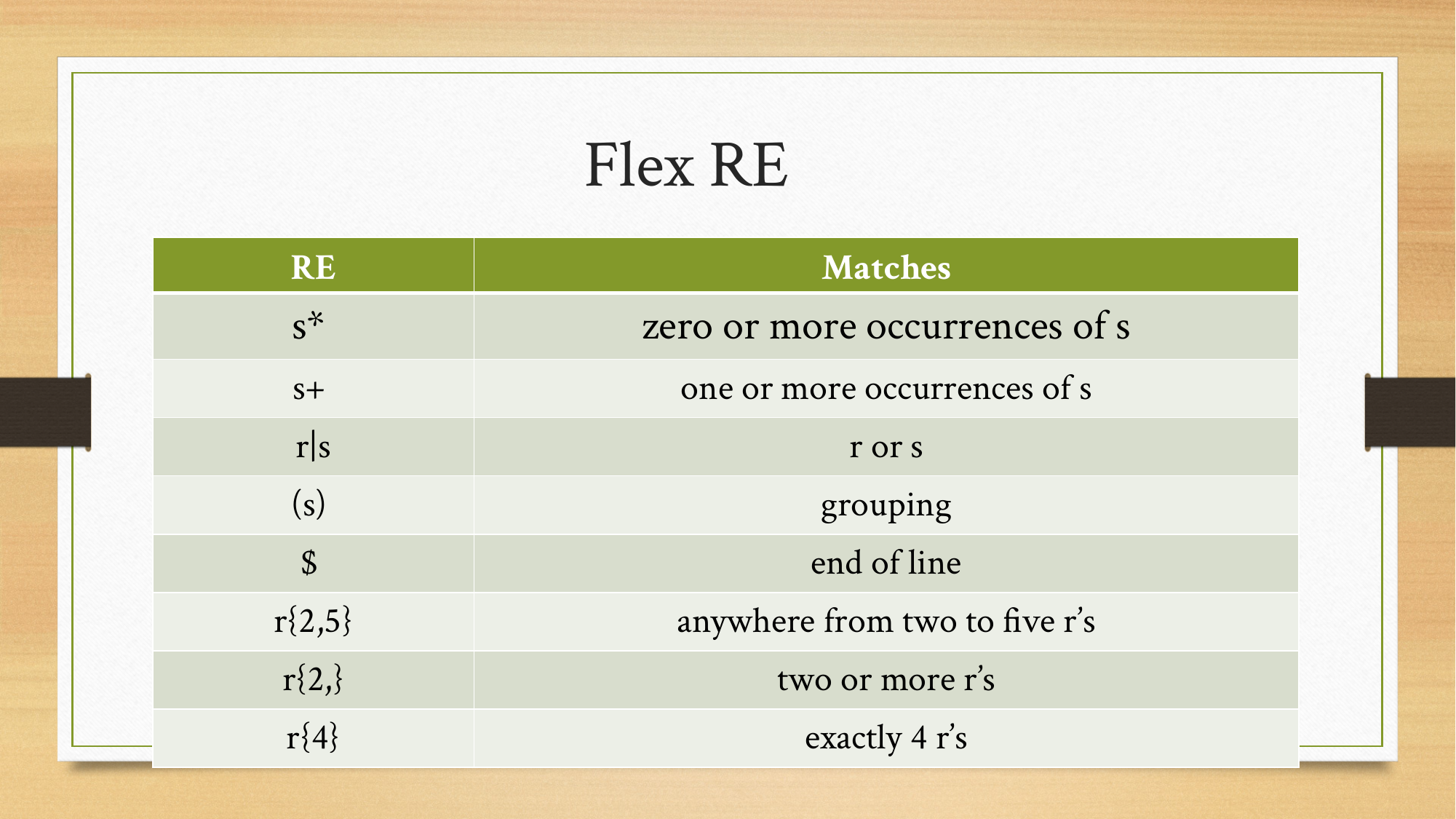

# Flex RE
| RE | Matches |
| --- | --- |
| s\* | zero or more occurrences of s |
| s+ | one or more occurrences of s |
| r|s | r or s |
| (s) | grouping |
| $ | end of line |
| r{2,5} | anywhere from two to five r’s |
| r{2,} | two or more r’s |
| r{4} | exactly 4 r’s |